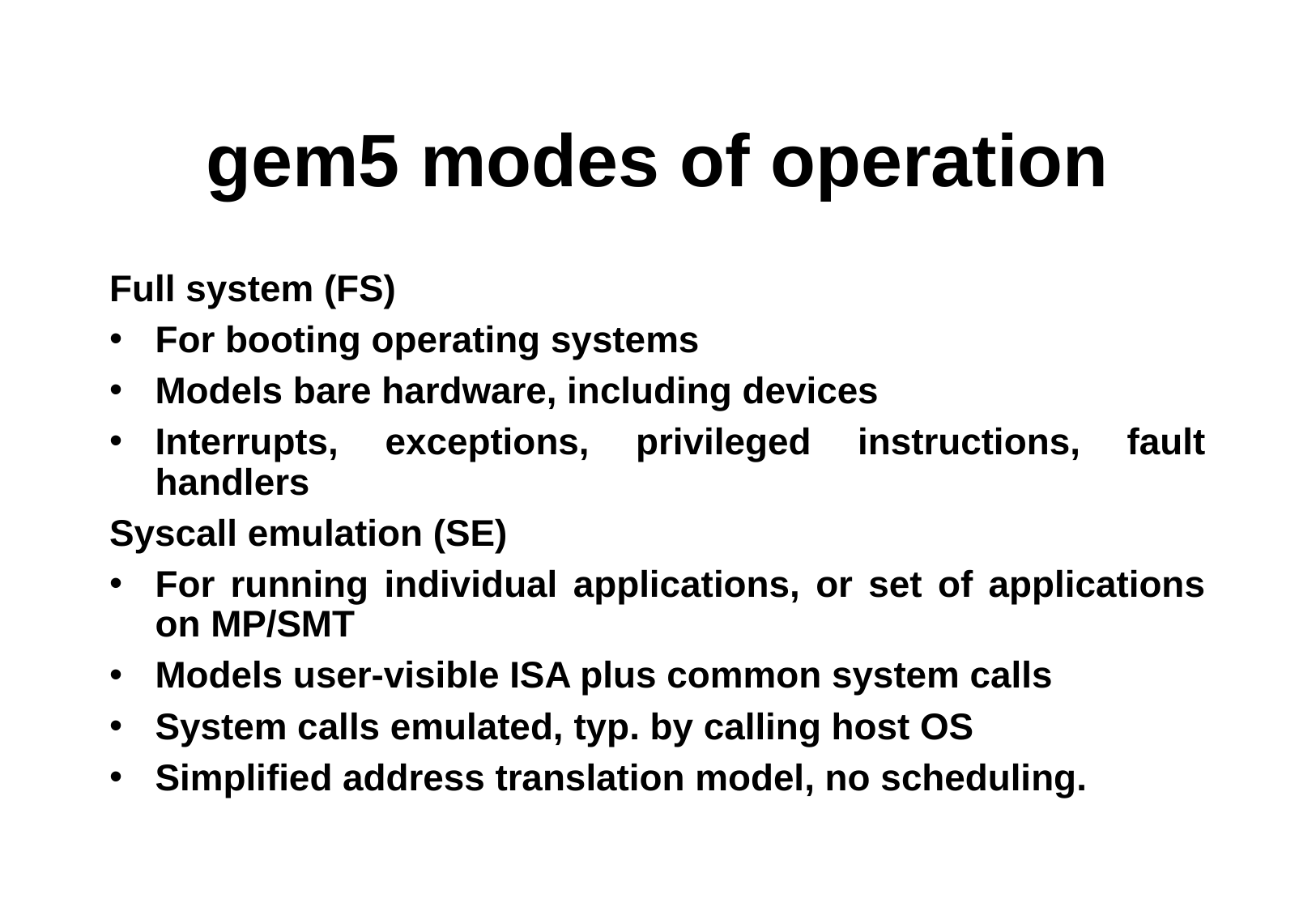

# gem5 modes of operation
Full system (FS)
For booting operating systems
Models bare hardware, including devices
Interrupts, exceptions, privileged instructions, fault handlers
Syscall emulation (SE)
For running individual applications, or set of applications on MP/SMT
Models user-visible ISA plus common system calls
System calls emulated, typ. by calling host OS
Simplified address translation model, no scheduling.